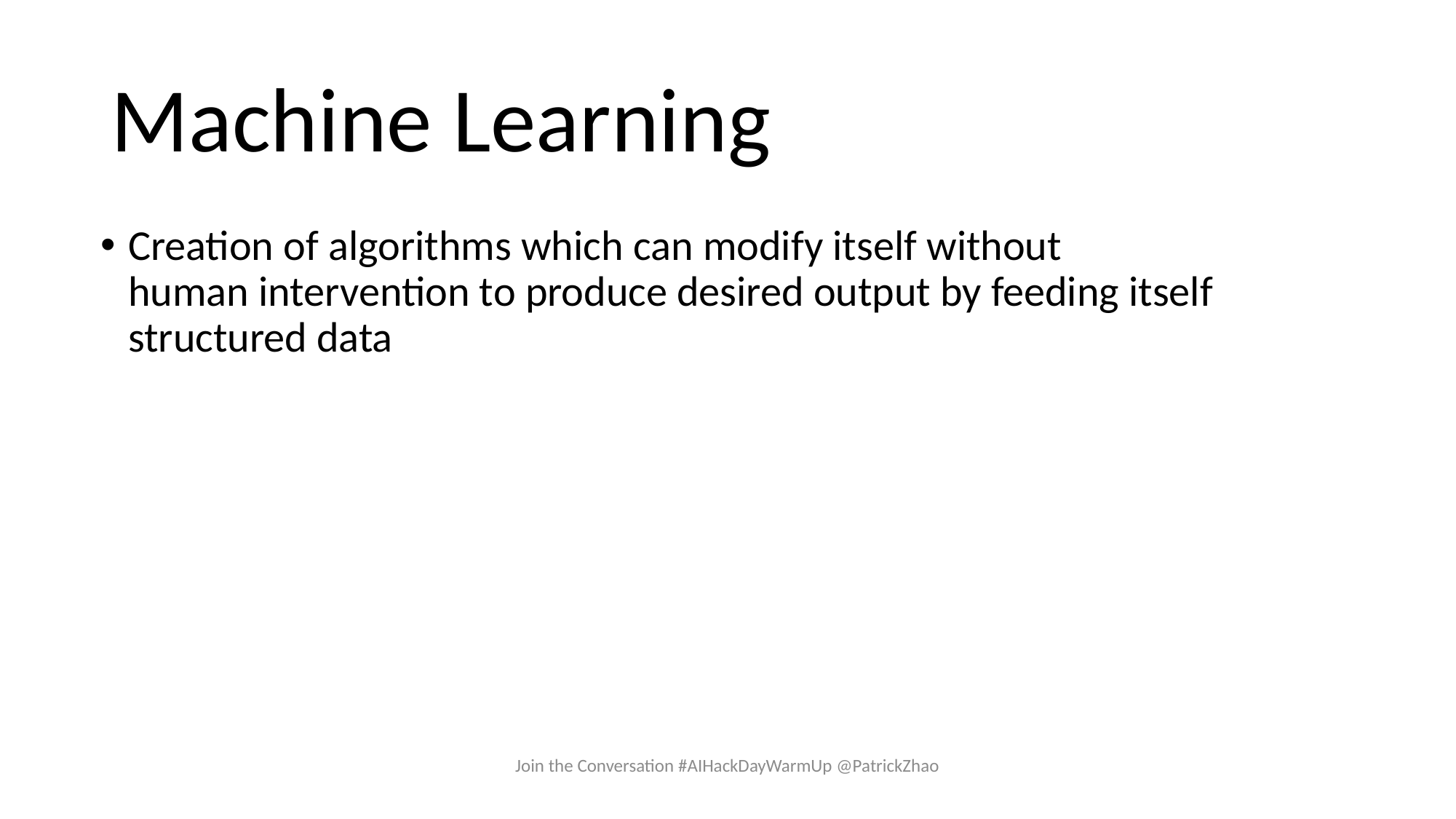

# Machine Learning
Creation of algorithms which can modify itself without human intervention to produce desired output by feeding itself structured data​
Join the Conversation #AIHackDayWarmUp @PatrickZhao